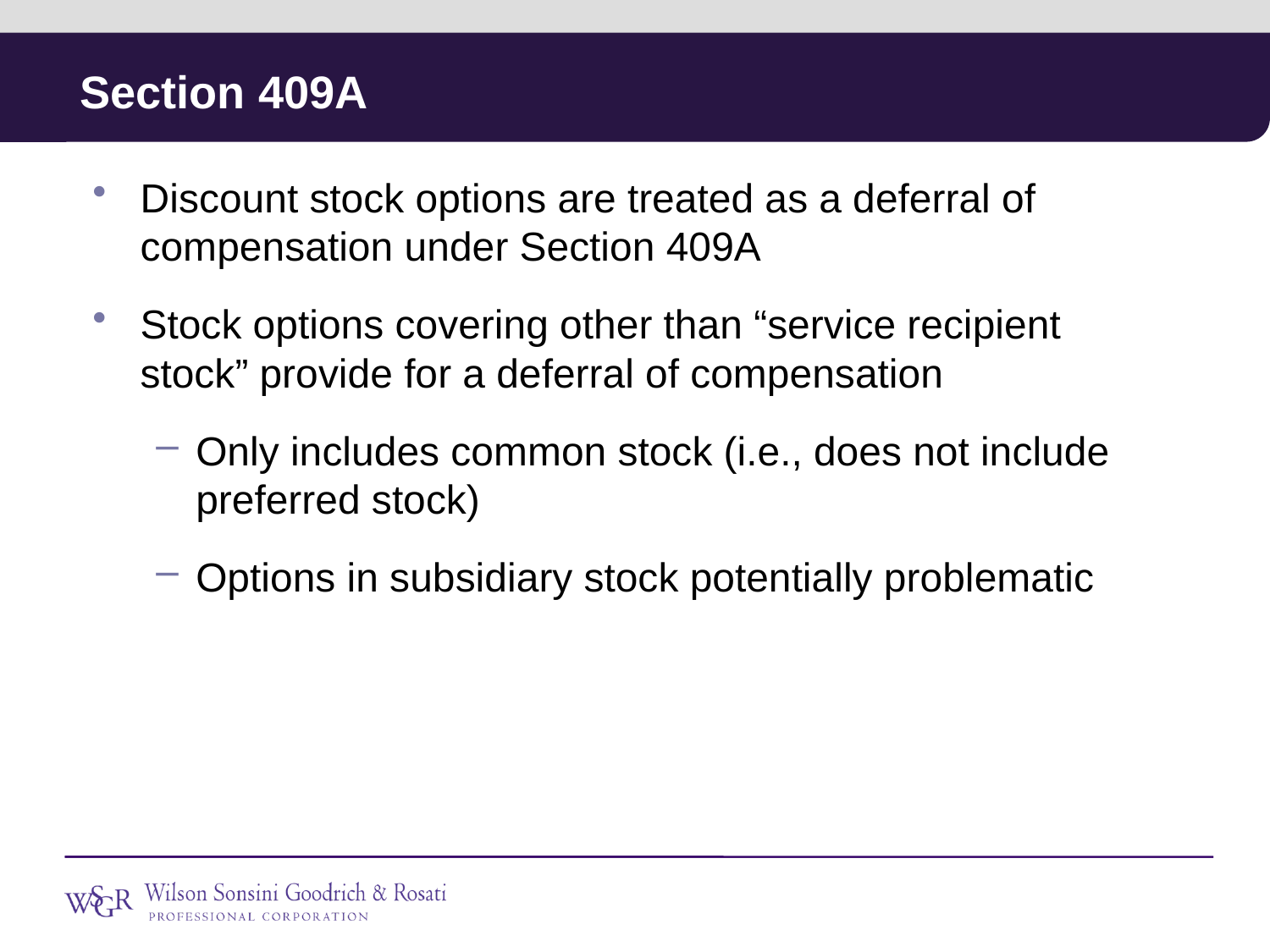

# Section 409A
Discount stock options are treated as a deferral of compensation under Section 409A
Stock options covering other than “service recipient stock” provide for a deferral of compensation
Only includes common stock (i.e., does not include preferred stock)
Options in subsidiary stock potentially problematic